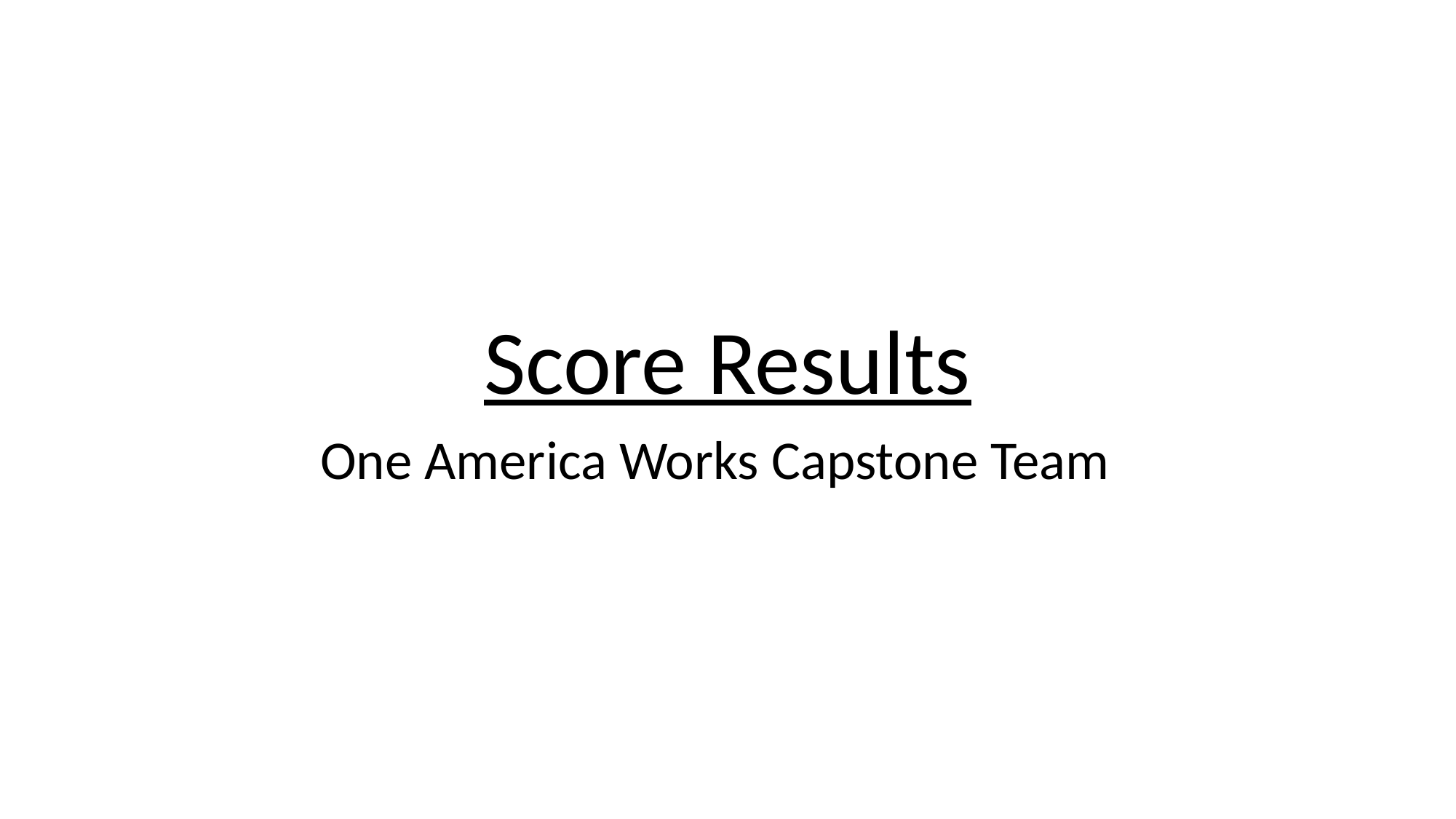

# Score Results
One America Works Capstone Team